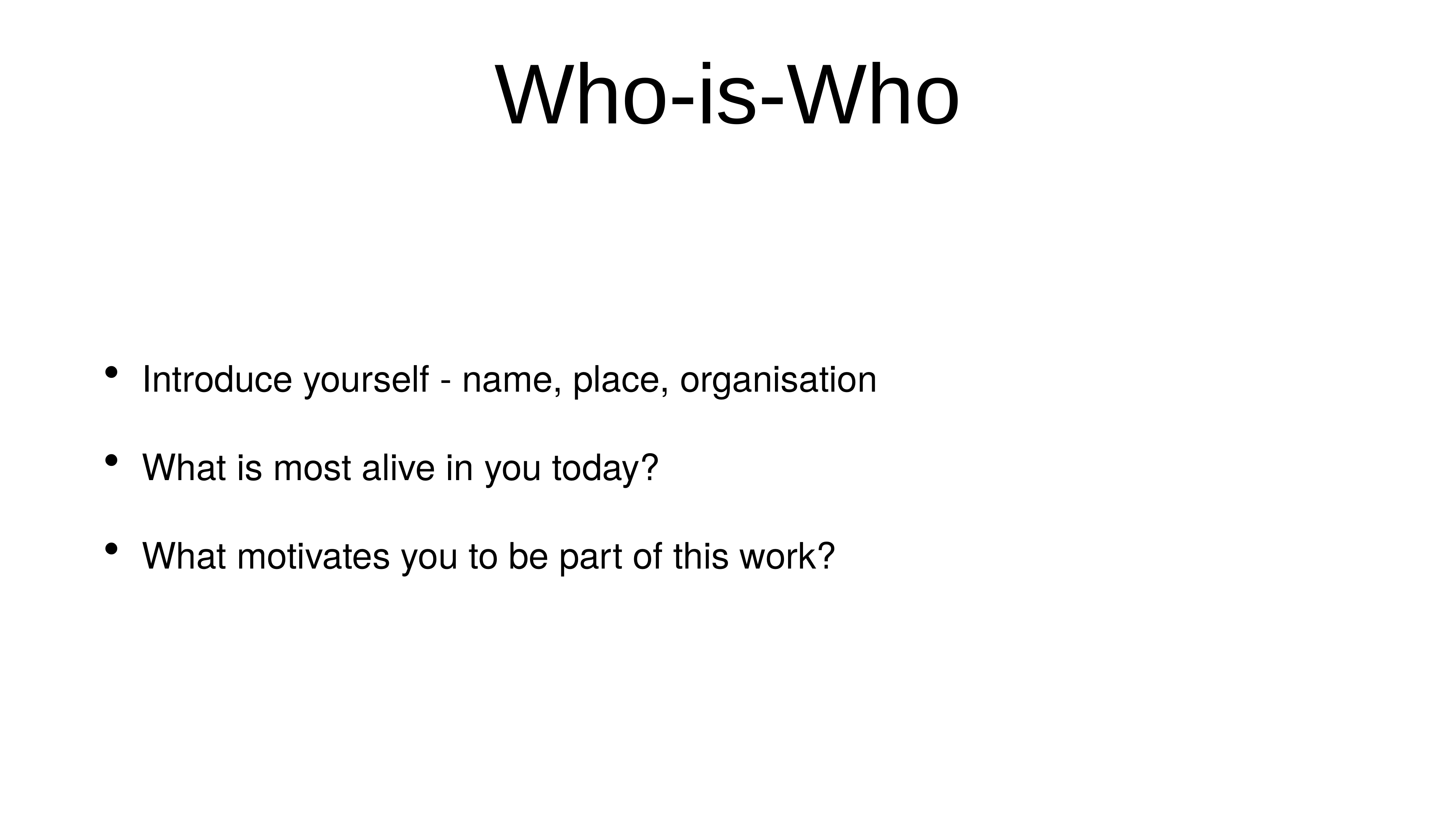

# Who-is-Who
Introduce yourself - name, place, organisation
What is most alive in you today?
What motivates you to be part of this work?